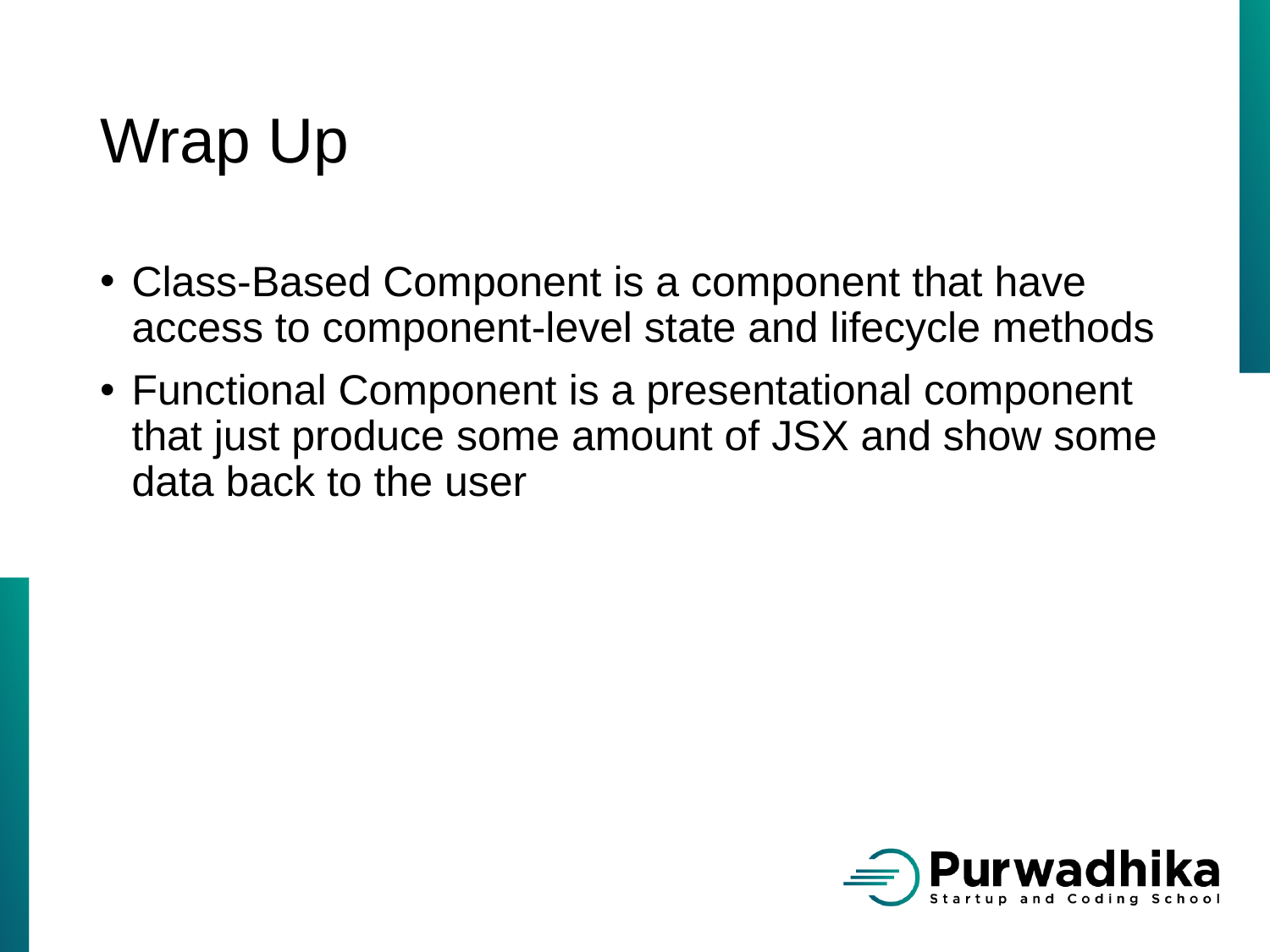

# Wrap Up
Class-Based Component is a component that have access to component-level state and lifecycle methods
Functional Component is a presentational component that just produce some amount of JSX and show some data back to the user